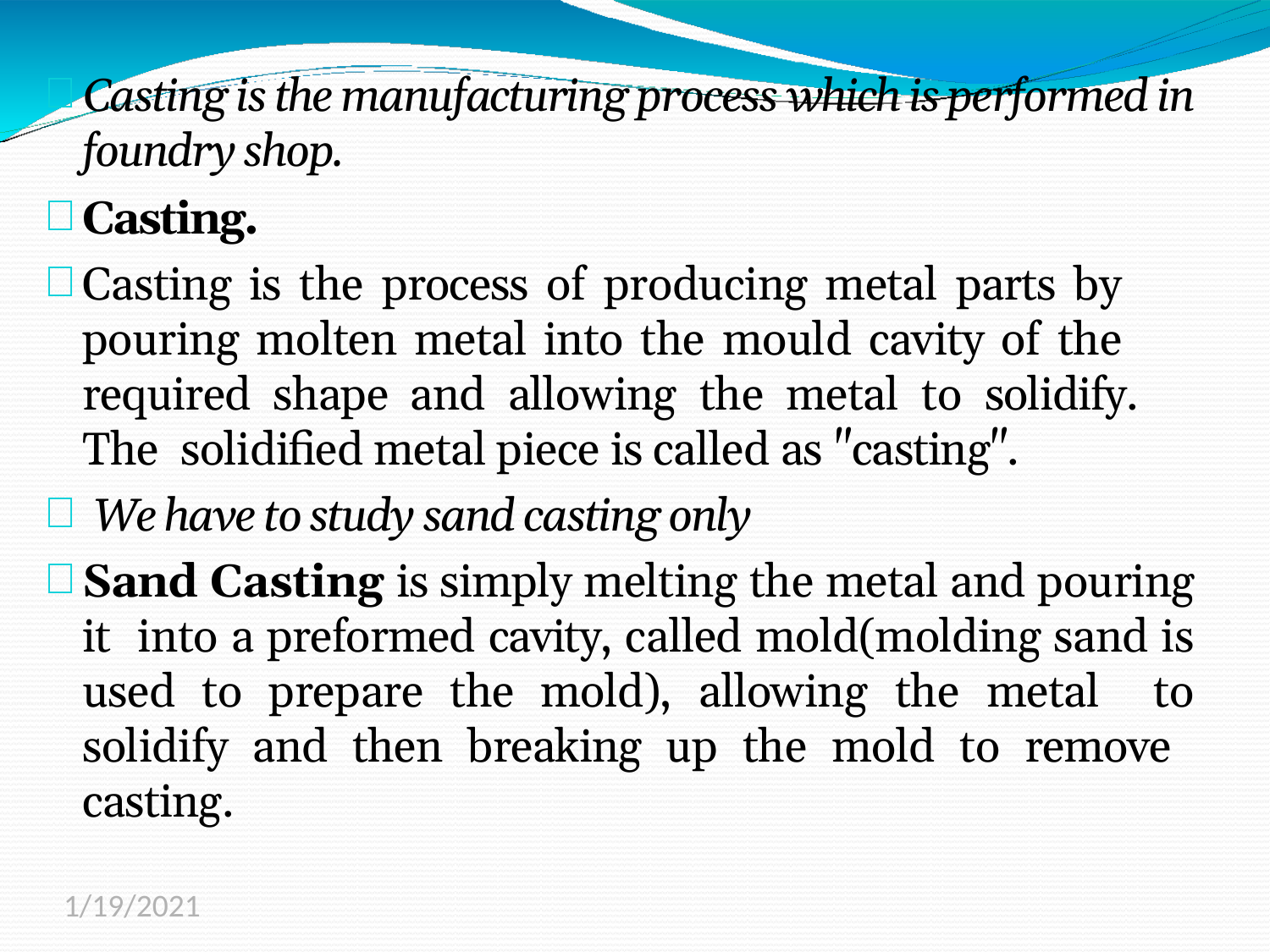

Casting is the manufacturing process which is performed in foundry shop.
Casting.
Casting is the process of producing metal parts by  pouring molten metal into the mould cavity of the  required shape and allowing the metal to solidify. The  solidified metal piece is called as "casting".
We have to study sand casting only
Sand Casting is simply melting the metal and pouring it  into a preformed cavity, called mold(molding sand is used to prepare the mold), allowing the metal  to solidify and then breaking up the mold to remove  casting.

1/19/2021
NIET Gr Noida
2